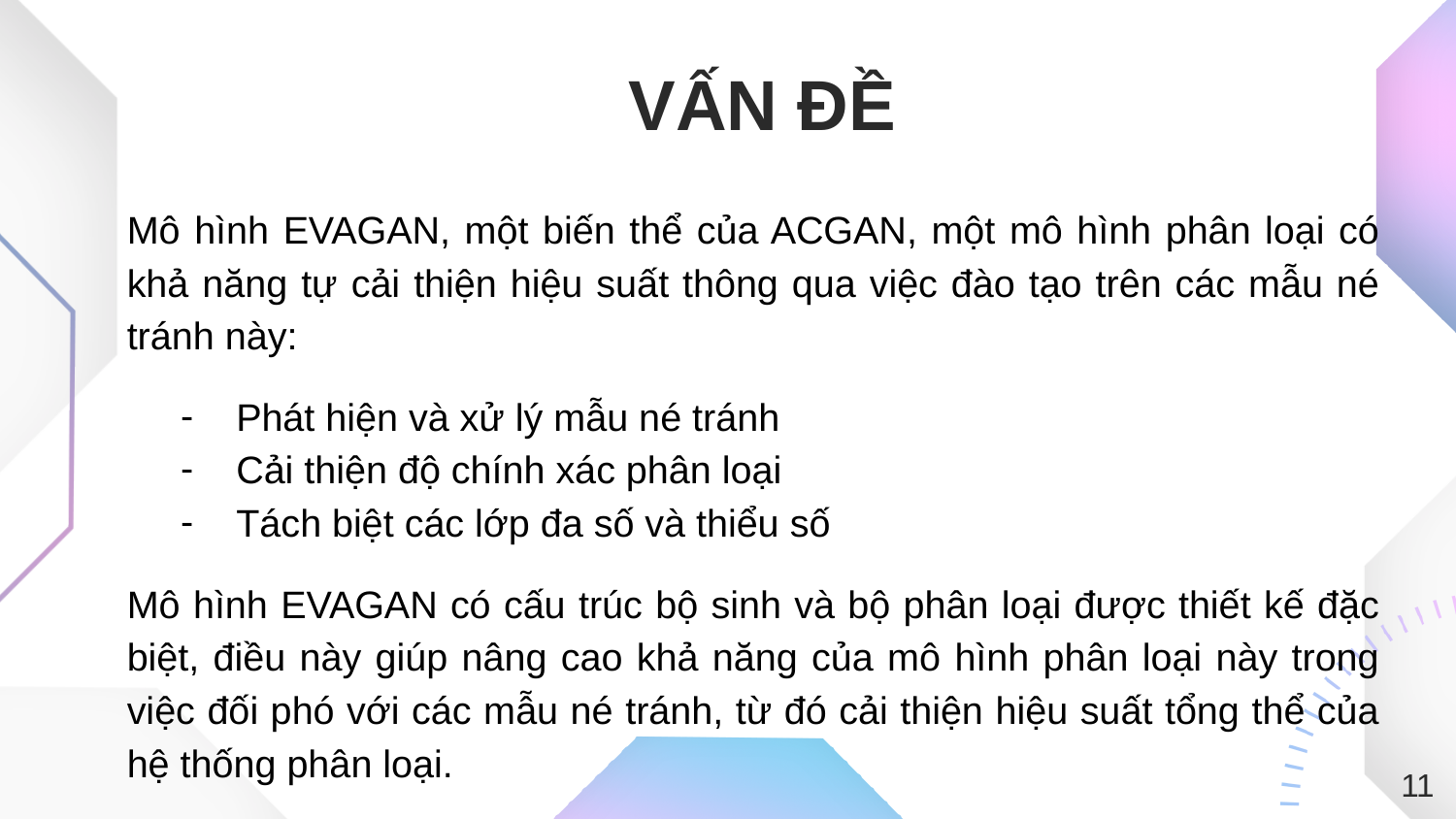

# VẤN ĐỀ
Mô hình EVAGAN, một biến thể của ACGAN, một mô hình phân loại có khả năng tự cải thiện hiệu suất thông qua việc đào tạo trên các mẫu né tránh này:
Phát hiện và xử lý mẫu né tránh
Cải thiện độ chính xác phân loại
Tách biệt các lớp đa số và thiểu số
Mô hình EVAGAN có cấu trúc bộ sinh và bộ phân loại được thiết kế đặc biệt, điều này giúp nâng cao khả năng của mô hình phân loại này trong việc đối phó với các mẫu né tránh, từ đó cải thiện hiệu suất tổng thể của hệ thống phân loại.
11